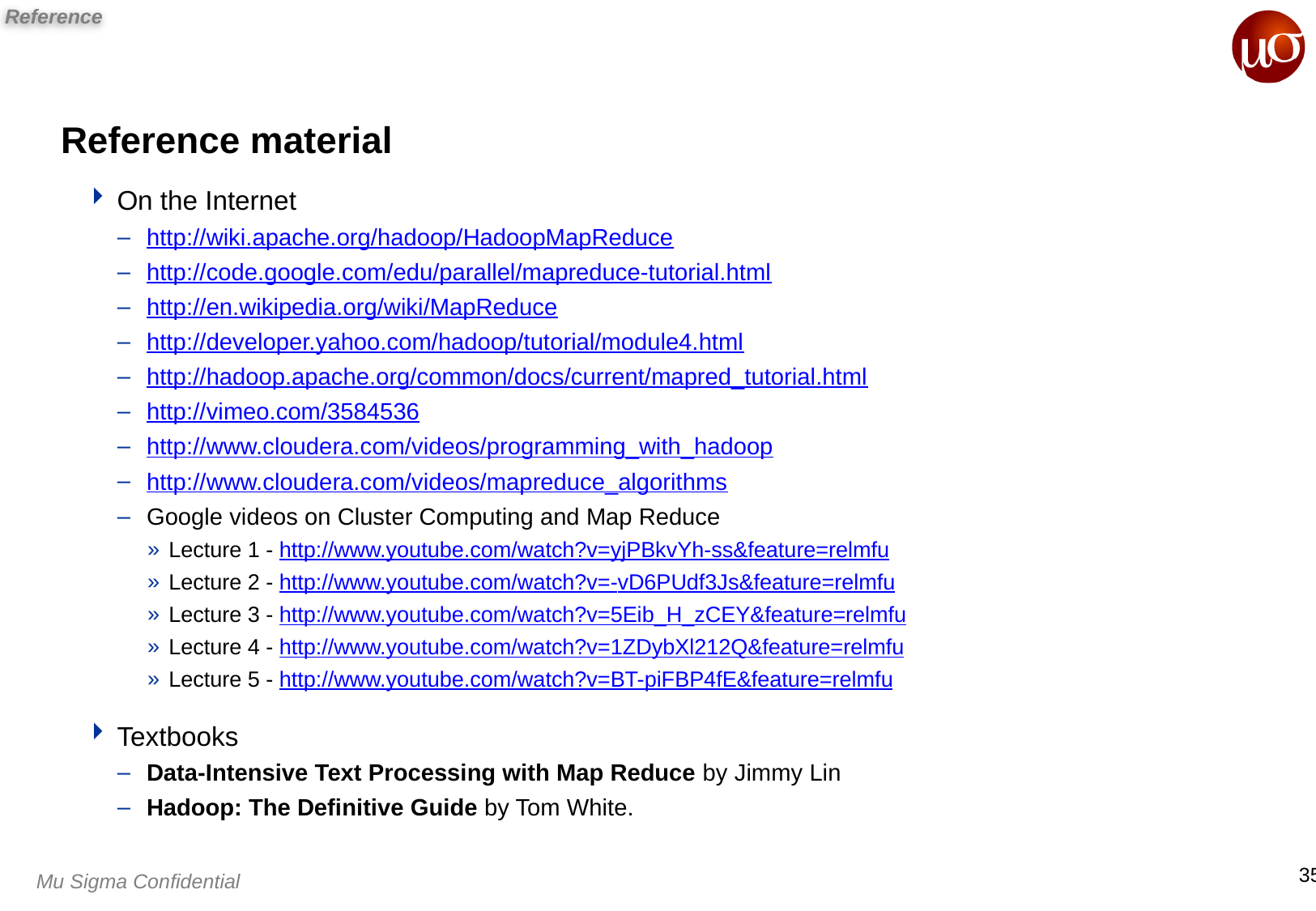

Reference
# Reference material
On the Internet
http://wiki.apache.org/hadoop/HadoopMapReduce
http://code.google.com/edu/parallel/mapreduce-tutorial.html
http://en.wikipedia.org/wiki/MapReduce
http://developer.yahoo.com/hadoop/tutorial/module4.html
http://hadoop.apache.org/common/docs/current/mapred_tutorial.html
http://vimeo.com/3584536
http://www.cloudera.com/videos/programming_with_hadoop
http://www.cloudera.com/videos/mapreduce_algorithms
Google videos on Cluster Computing and Map Reduce
Lecture 1 - http://www.youtube.com/watch?v=yjPBkvYh-ss&feature=relmfu
Lecture 2 - http://www.youtube.com/watch?v=-vD6PUdf3Js&feature=relmfu
Lecture 3 - http://www.youtube.com/watch?v=5Eib_H_zCEY&feature=relmfu
Lecture 4 - http://www.youtube.com/watch?v=1ZDybXl212Q&feature=relmfu
Lecture 5 - http://www.youtube.com/watch?v=BT-piFBP4fE&feature=relmfu
Textbooks
Data-Intensive Text Processing with Map Reduce by Jimmy Lin
Hadoop: The Definitive Guide by Tom White.